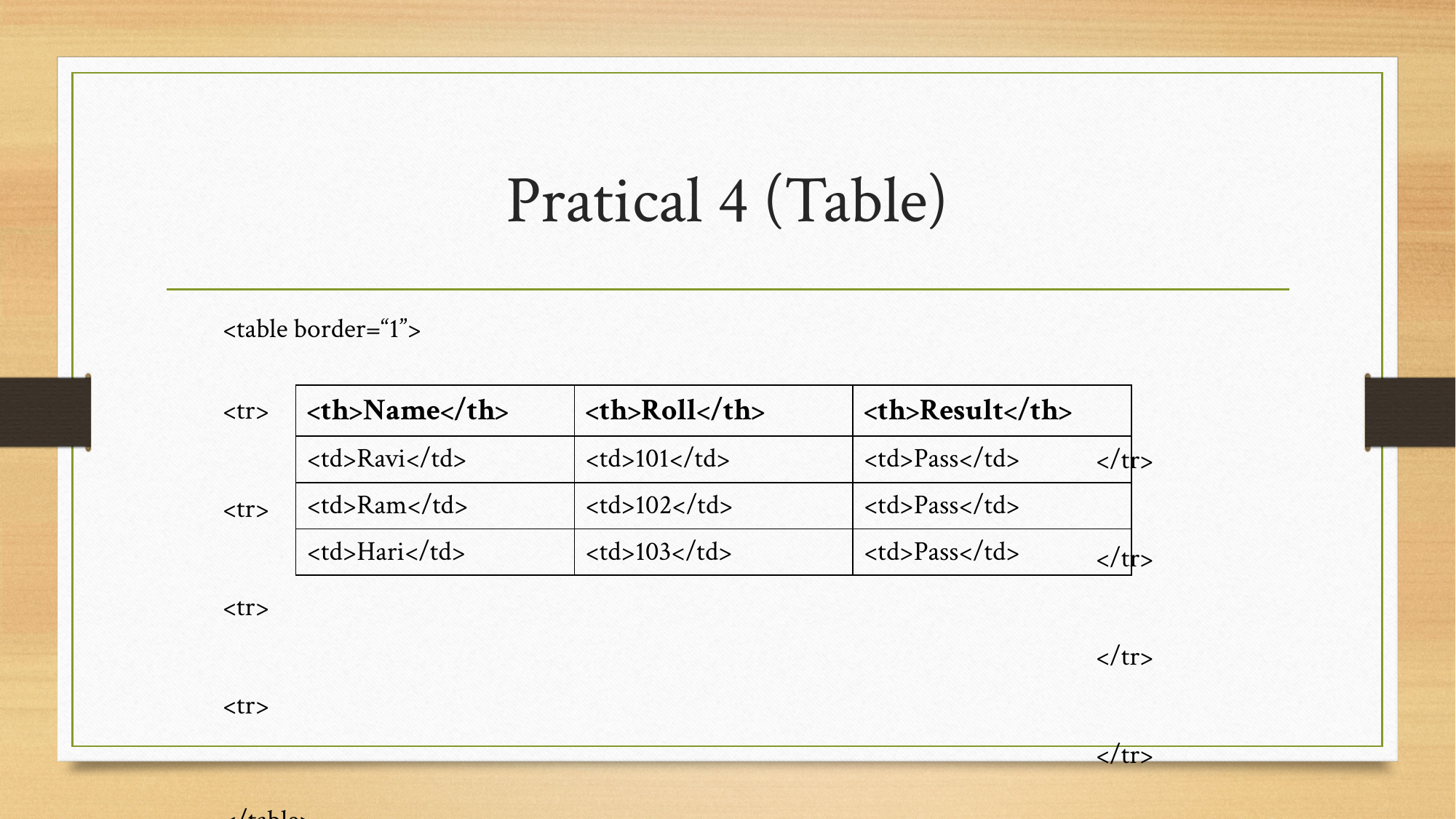

# Pratical 4 (Table)
﻿<table border=“1”>

<tr>																	</tr>
<tr>																	</tr>
<tr>																	</tr>
<tr>																	</tr>

</table>
| <th>Name</th> | <th>Roll</th> | <th>Result</th> |
| --- | --- | --- |
| <td>Ravi</td> | <td>101</td> | <td>Pass</td> |
| <td>Ram</td> | <td>102</td> | <td>Pass</td> |
| <td>Hari</td> | <td>103</td> | <td>Pass</td> |